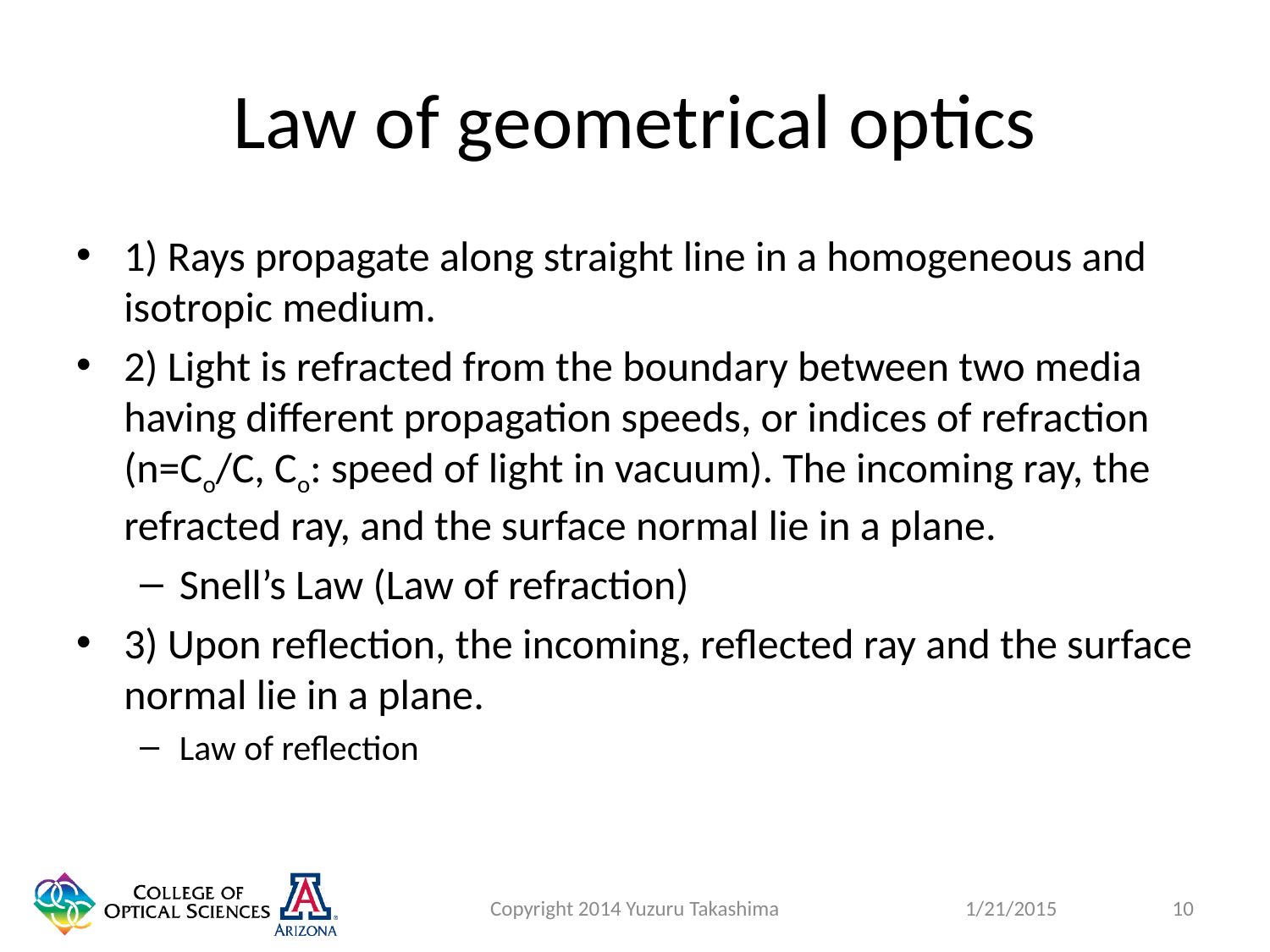

# Law of geometrical optics
1) Rays propagate along straight line in a homogeneous and isotropic medium.
2) Light is refracted from the boundary between two media having different propagation speeds, or indices of refraction (n=Co/C, Co: speed of light in vacuum). The incoming ray, the refracted ray, and the surface normal lie in a plane.
Snell’s Law (Law of refraction)
3) Upon reflection, the incoming, reflected ray and the surface normal lie in a plane.
Law of reflection

Copyright 2014 Yuzuru Takashima
10
1/21/2015